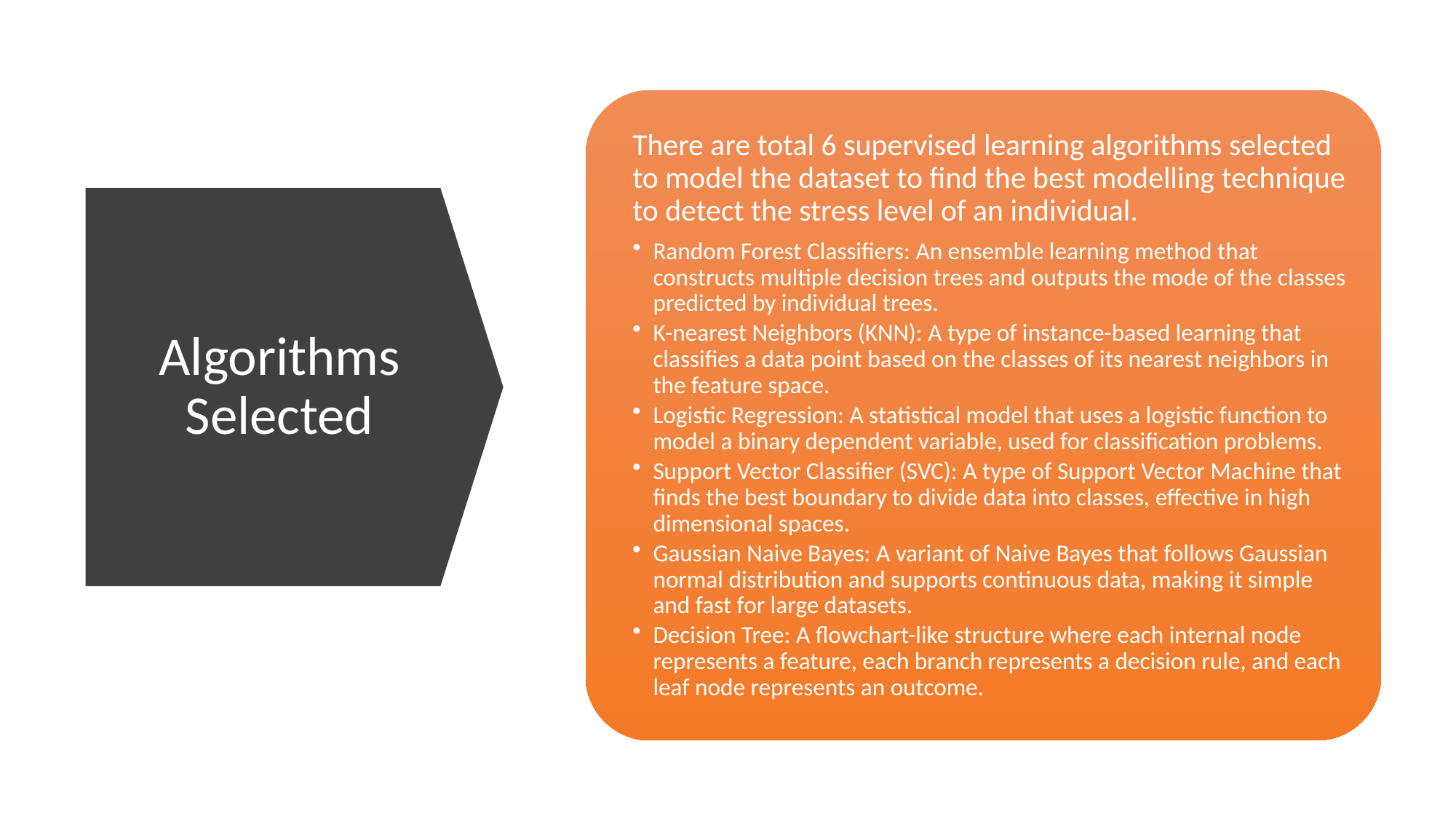

There are total 6 supervised learning algorithms selected to model the dataset to find the best modelling technique to detect the stress level of an individual.
Random Forest Classifiers: An ensemble learning method that constructs multiple decision trees and outputs the mode of the classes predicted by individual trees.
K-nearest Neighbors (KNN): A type of instance-based learning that classifies a data point based on the classes of its nearest neighbors in the feature space.
Logistic Regression: A statistical model that uses a logistic function to model a binary dependent variable, used for classification problems.
Support Vector Classifier (SVC): A type of Support Vector Machine that finds the best boundary to divide data into classes, effective in high dimensional spaces.
Gaussian Naive Bayes: A variant of Naive Bayes that follows Gaussian normal distribution and supports continuous data, making it simple and fast for large datasets.
Decision Tree: A flowchart-like structure where each internal node represents a feature, each branch represents a decision rule, and each leaf node represents an outcome.

# Algorithms Selected